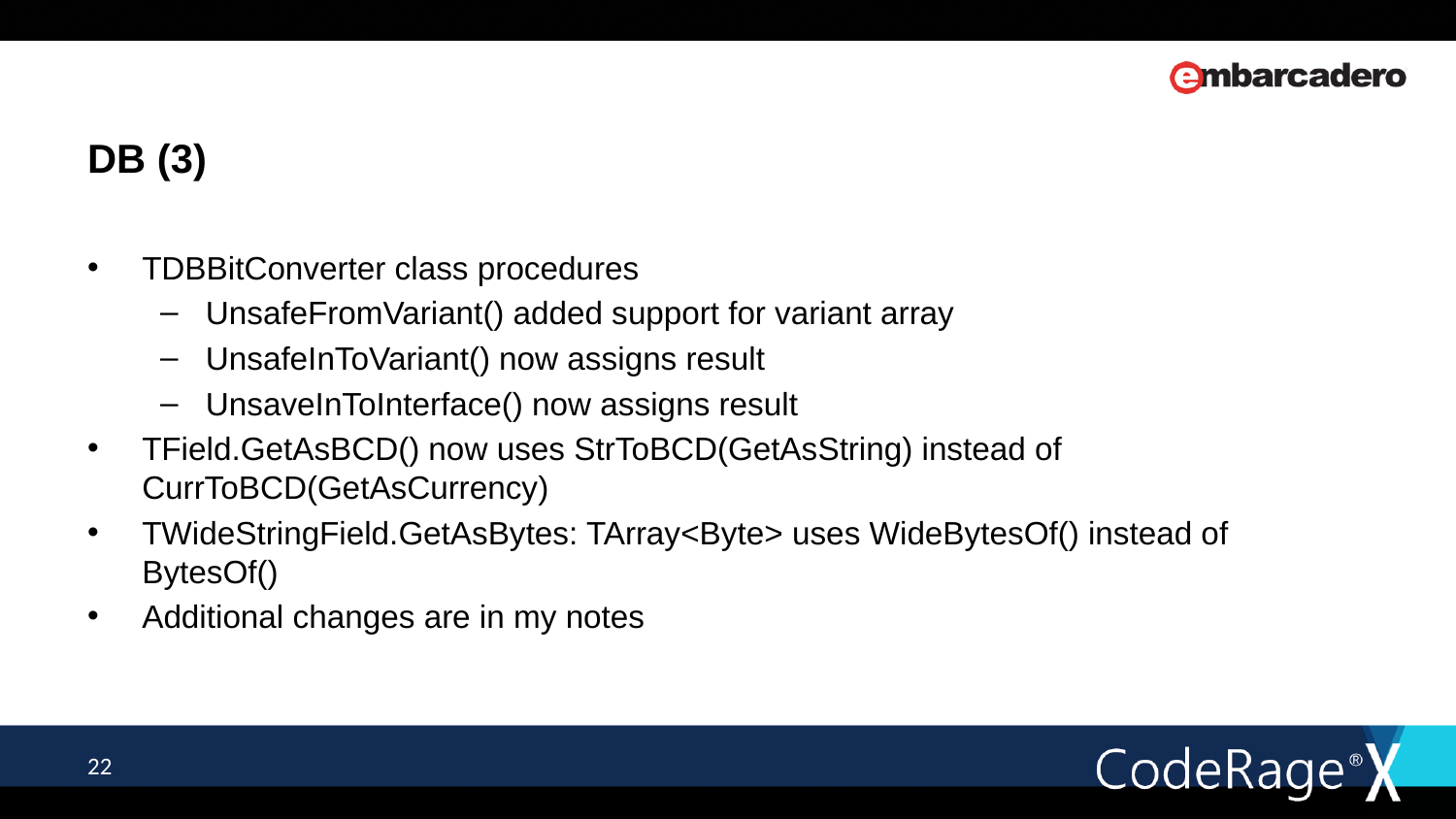

# DB (3)
TDBBitConverter class procedures
UnsafeFromVariant() added support for variant array
UnsafeInToVariant() now assigns result
UnsaveInToInterface() now assigns result
TField.GetAsBCD() now uses StrToBCD(GetAsString) instead of CurrToBCD(GetAsCurrency)
TWideStringField.GetAsBytes: TArray<Byte> uses WideBytesOf() instead of BytesOf()
Additional changes are in my notes
22